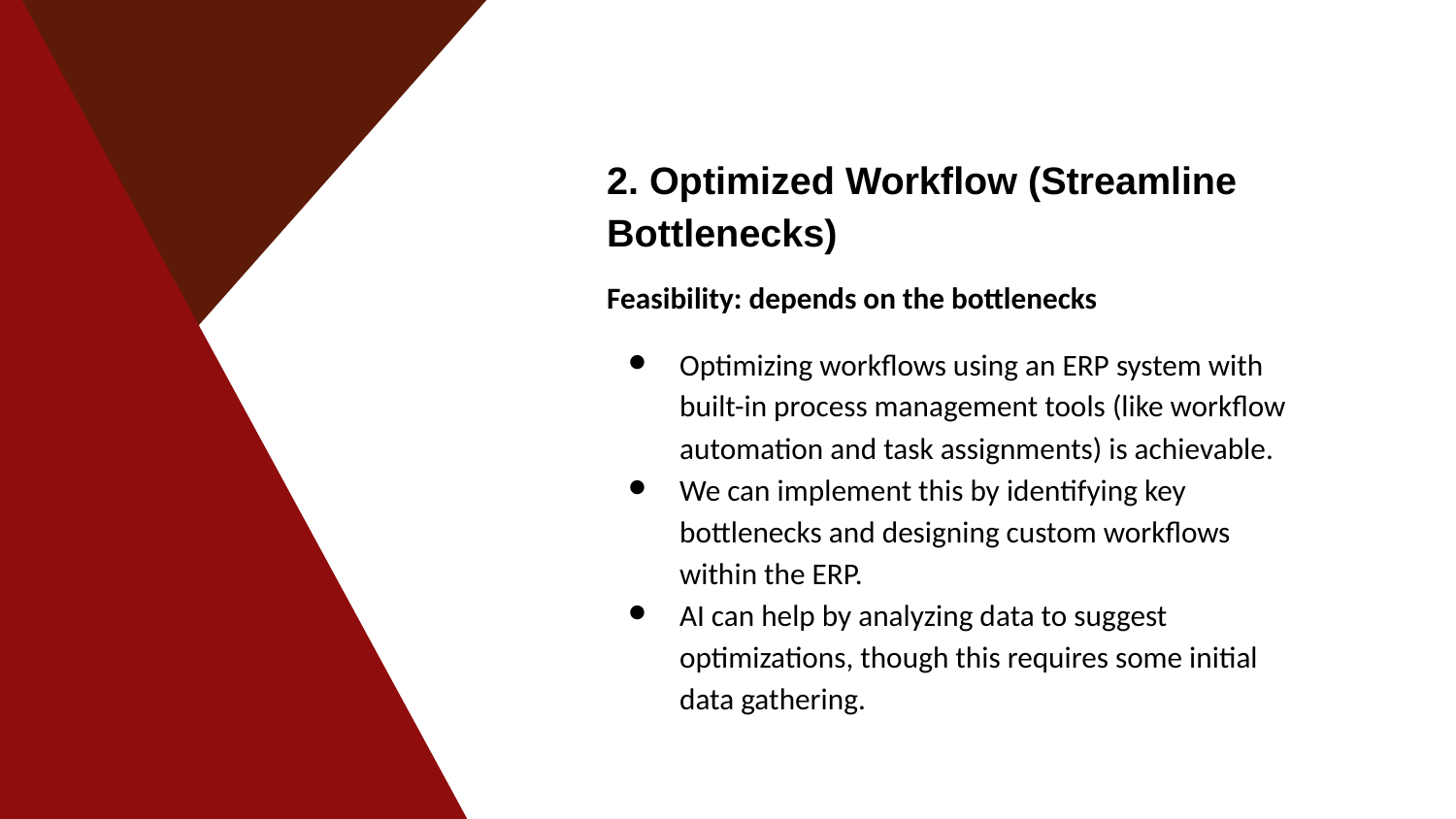

2. Optimized Workflow (Streamline Bottlenecks)
Feasibility: depends on the bottlenecks
Optimizing workflows using an ERP system with built-in process management tools (like workflow automation and task assignments) is achievable.
We can implement this by identifying key bottlenecks and designing custom workflows within the ERP.
AI can help by analyzing data to suggest optimizations, though this requires some initial data gathering.